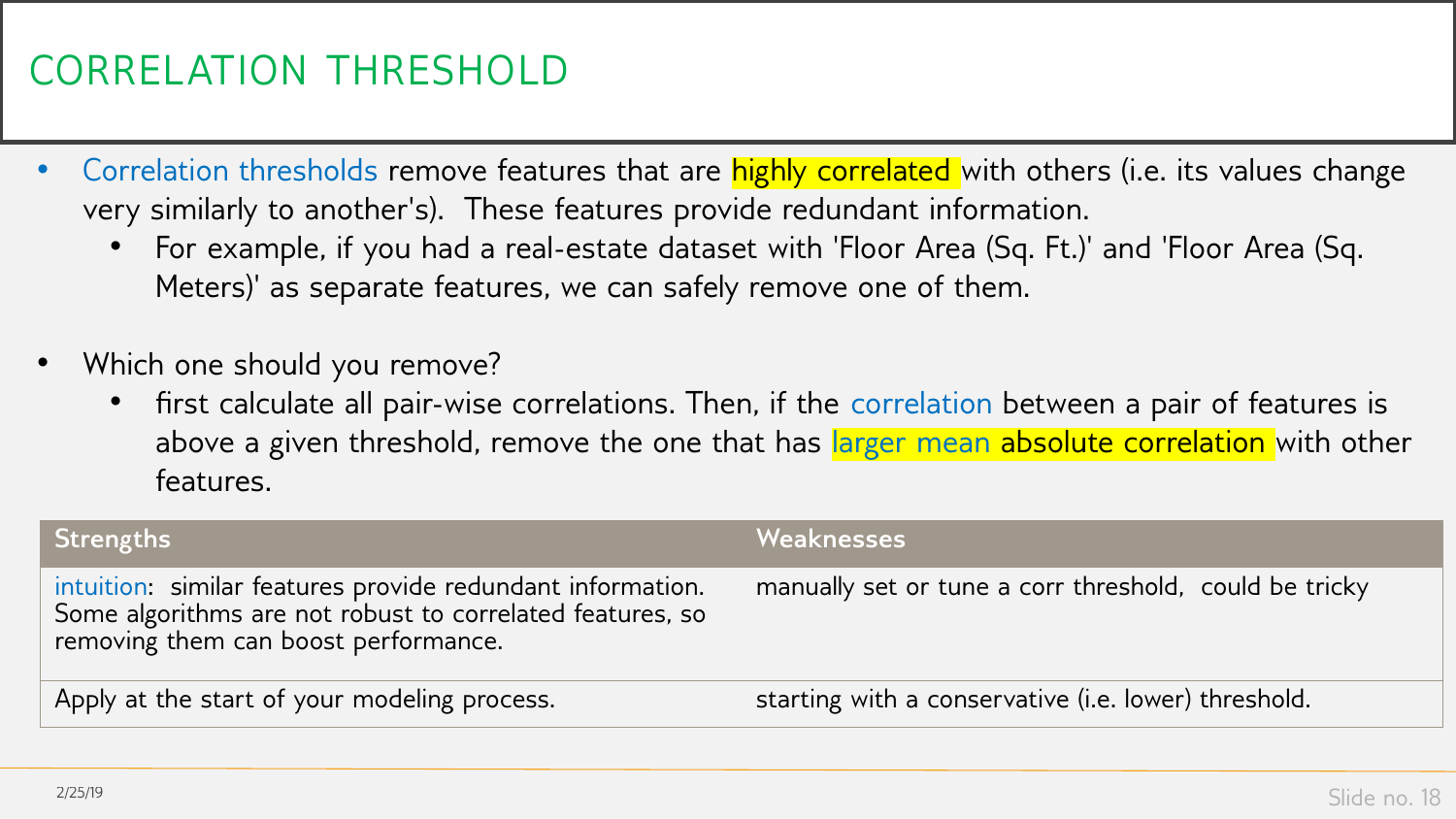

# correlation Threshold
Correlation thresholds remove features that are highly correlated with others (i.e. its values change very similarly to another's).  These features provide redundant information.
For example, if you had a real-estate dataset with 'Floor Area (Sq. Ft.)' and 'Floor Area (Sq. Meters)' as separate features, we can safely remove one of them.

Which one should you remove?
first calculate all pair-wise correlations. Then, if the correlation between a pair of features is above a given threshold, remove the one that has larger mean absolute correlation with other features.
| Strengths | Weaknesses |
| --- | --- |
| intuition: similar features provide redundant information. Some algorithms are not robust to correlated features, so removing them can boost performance. | manually set or tune a corr threshold, could be tricky |
| Apply at the start of your modeling process. | starting with a conservative (i.e. lower) threshold. |
2/25/19
Slide no. 18